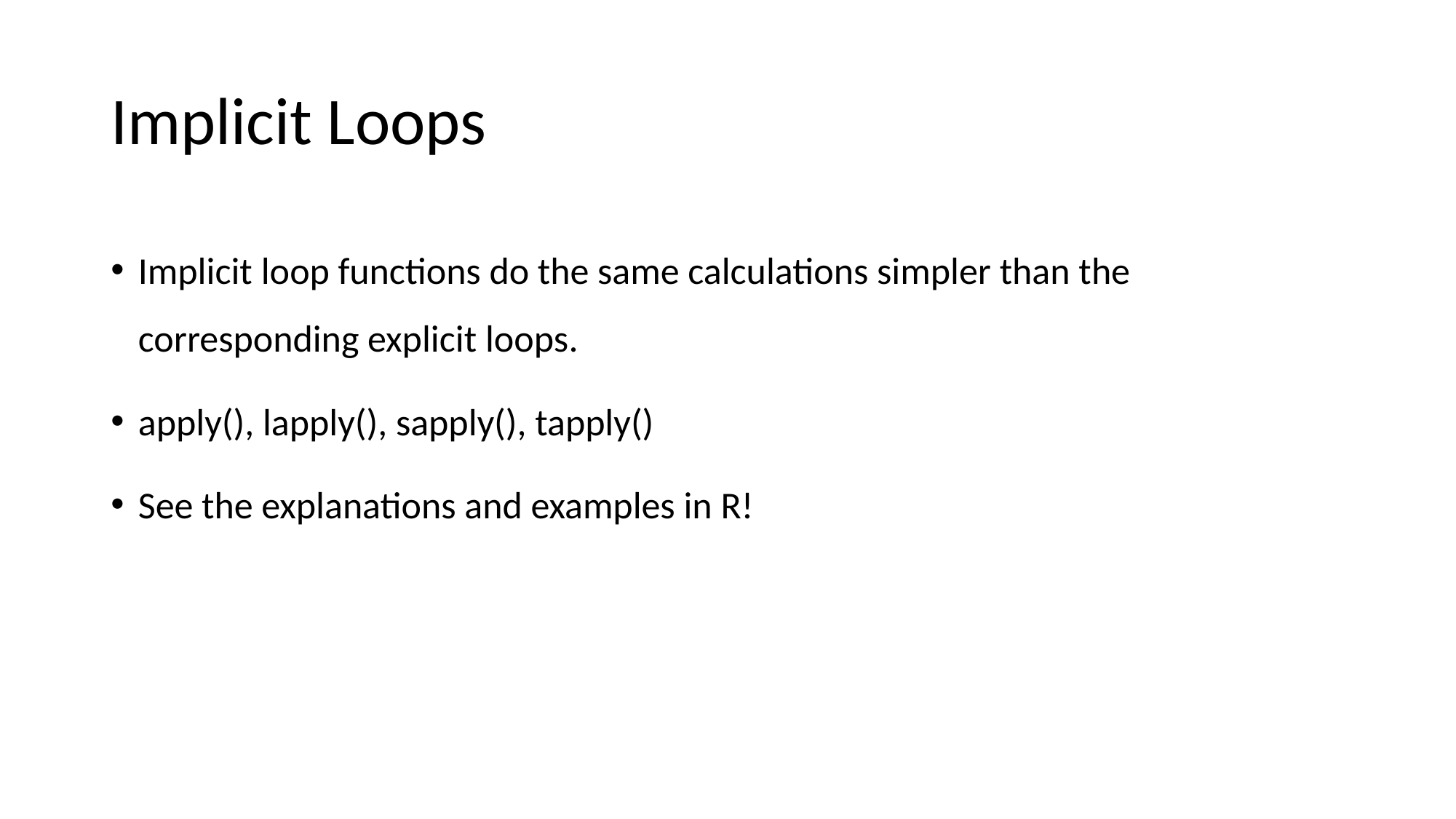

# Implicit Loops
Implicit loop functions do the same calculations simpler than the corresponding explicit loops.
apply(), lapply(), sapply(), tapply()
See the explanations and examples in R!